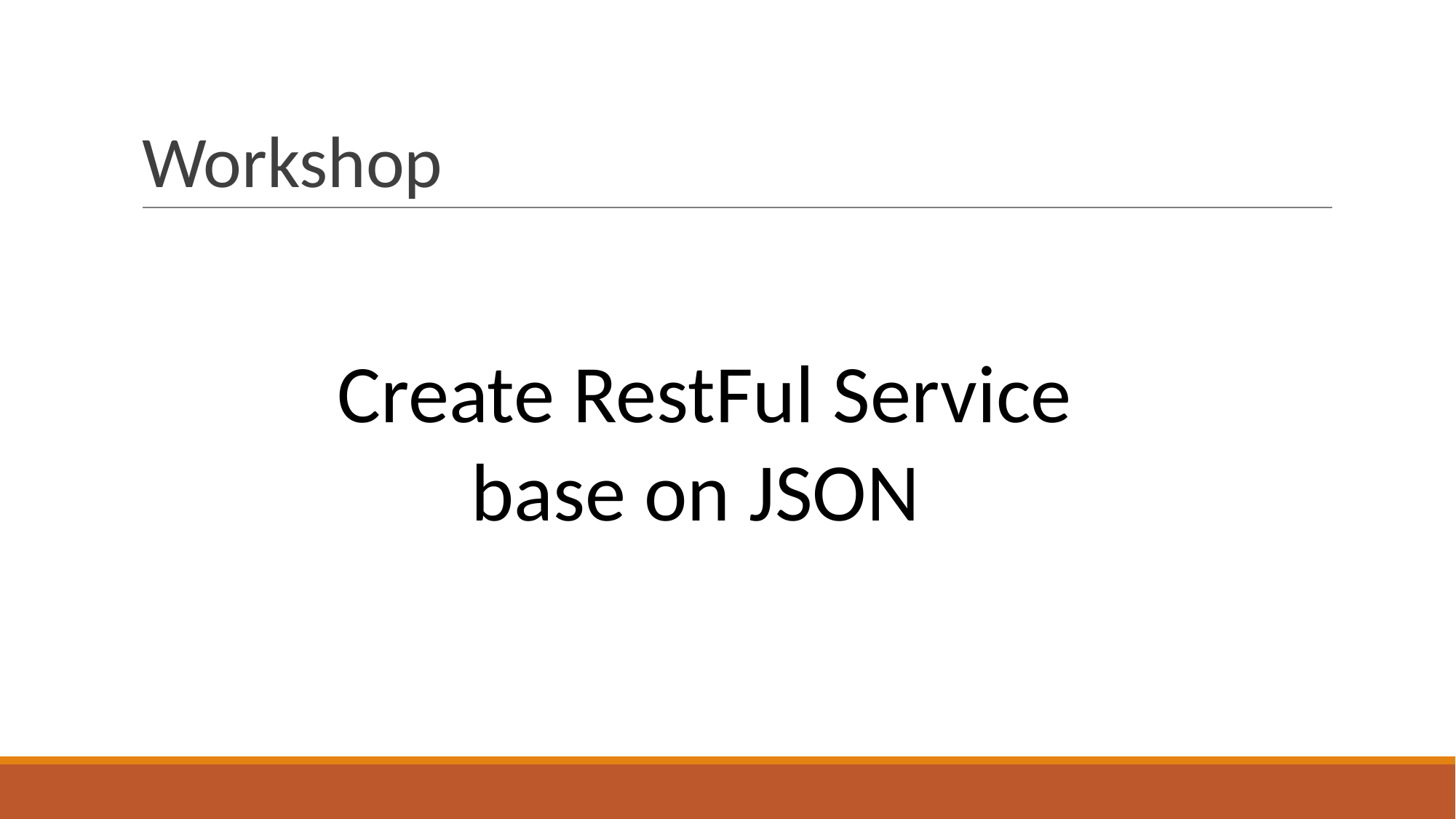

# Workshop
Create RestFul Service base on JSON